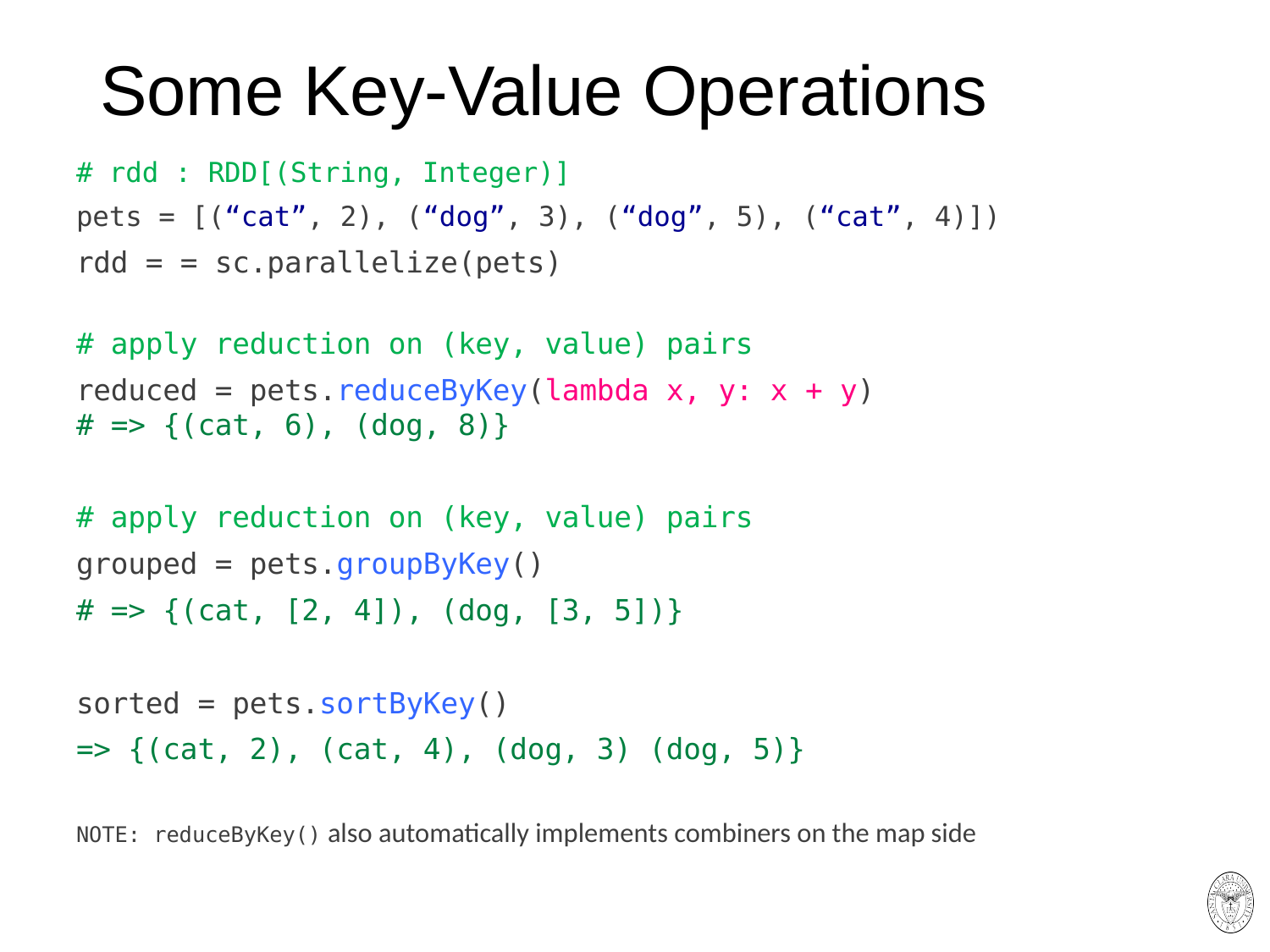

# Some Key-Value Operations
# rdd : RDD[(String, Integer)]
pets = [(“cat”, 2), (“dog”, 3), (“dog”, 5), (“cat”, 4)])
rdd = = sc.parallelize(pets)
# apply reduction on (key, value) pairs
reduced = pets.reduceByKey(lambda x, y: x + y)
# => {(cat, 6), (dog, 8)}

# apply reduction on (key, value) pairs
grouped = pets.groupByKey()
# => {(cat, [2, 4]), (dog, [3, 5])}

sorted = pets.sortByKey()
=> {(cat, 2), (cat, 4), (dog, 3) (dog, 5)}

NOTE: reduceByKey() also automatically implements combiners on the map side